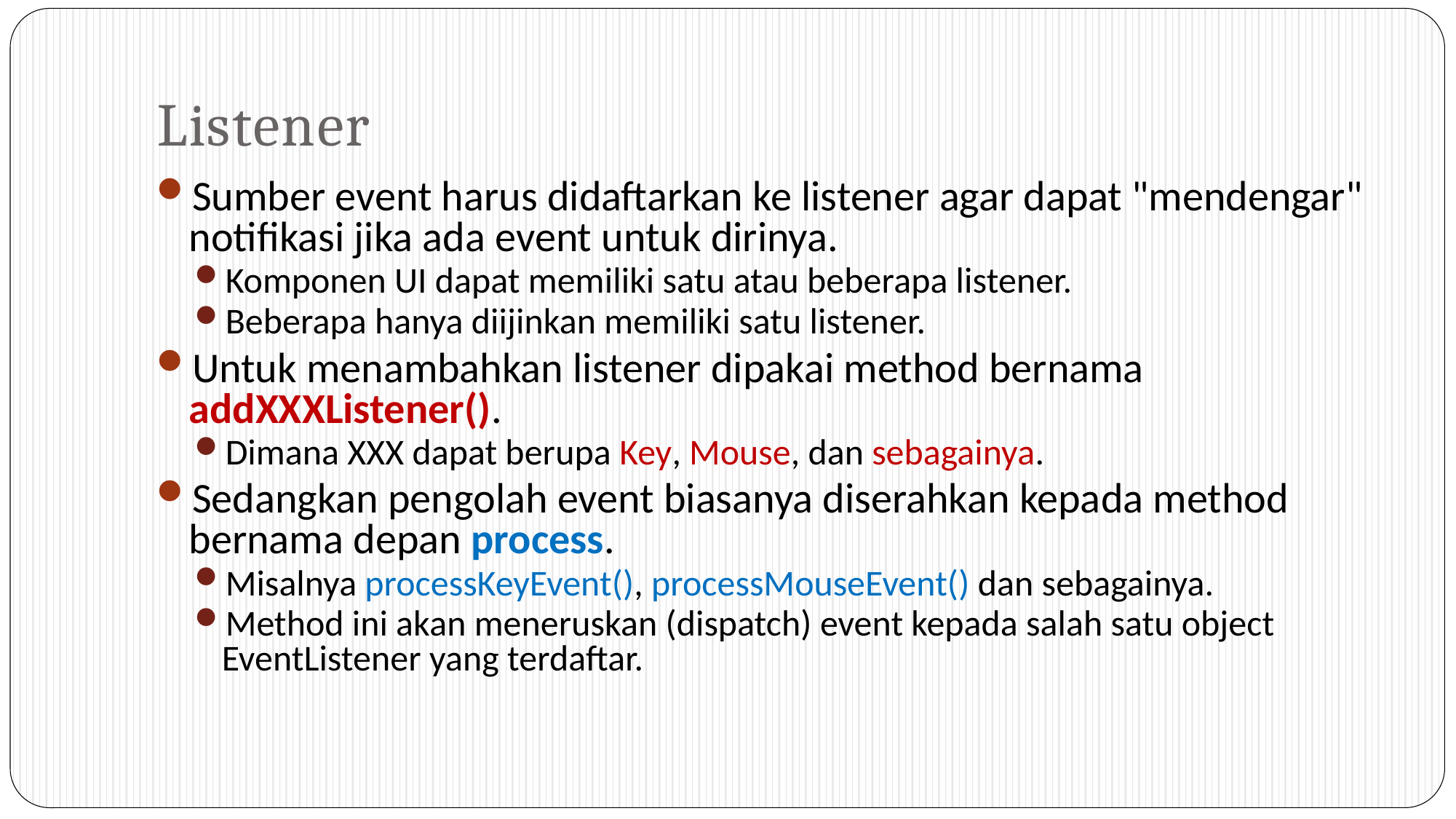

# Listener
Sumber event harus didaftarkan ke listener agar dapat "mendengar" notifikasi jika ada event untuk dirinya.
Komponen UI dapat memiliki satu atau beberapa listener.
Beberapa hanya diijinkan memiliki satu listener.
Untuk menambahkan listener dipakai method bernama addXXXListener().
Dimana XXX dapat berupa Key, Mouse, dan sebagainya.
Sedangkan pengolah event biasanya diserahkan kepada method bernama depan process.
Misalnya processKeyEvent(), processMouseEvent() dan sebagainya.
Method ini akan meneruskan (dispatch) event kepada salah satu object EventListener yang terdaftar.